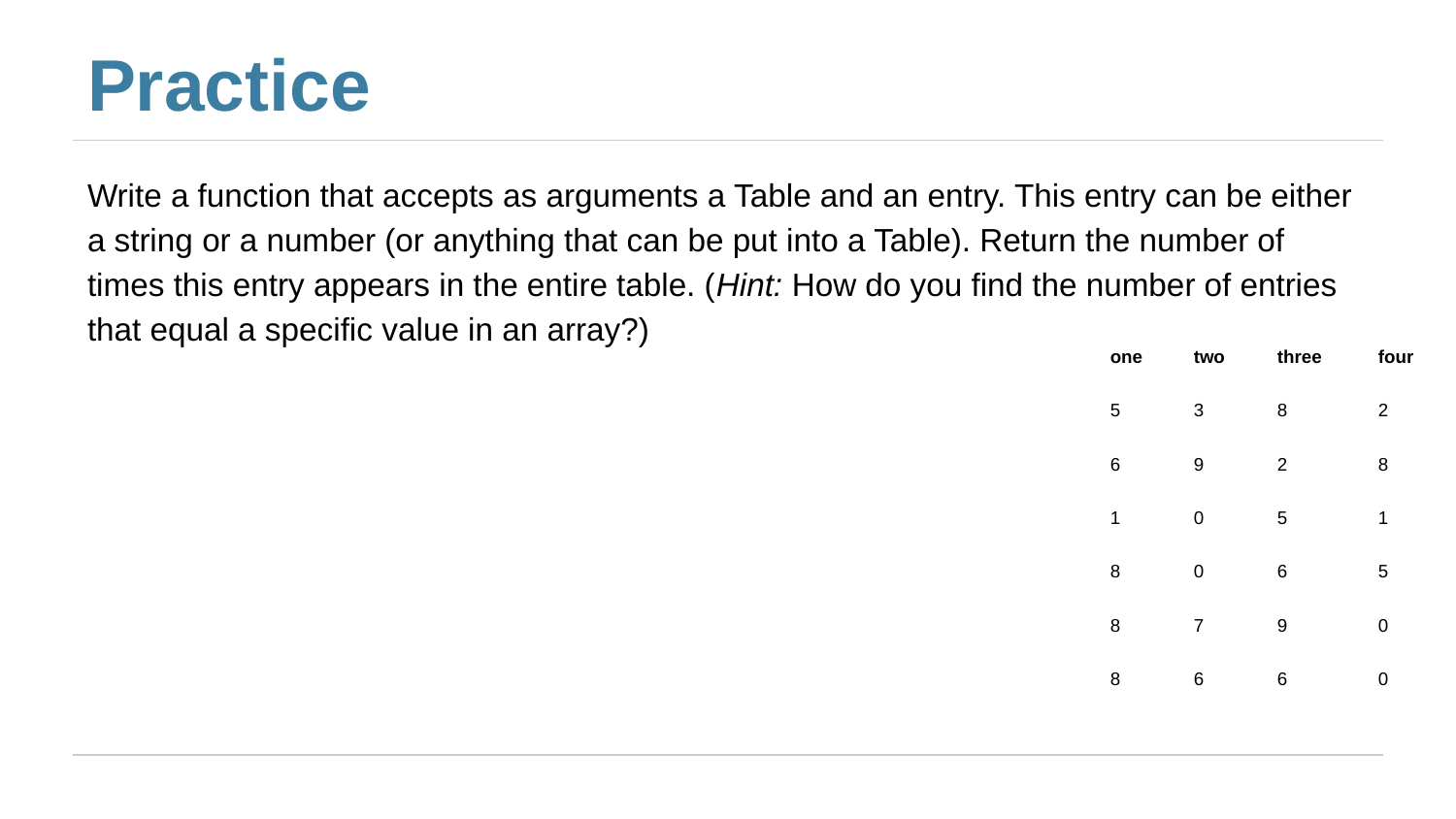

# Practice
Write a function that accepts as arguments a Table and an entry. This entry can be either a string or a number (or anything that can be put into a Table). Return the number of times this entry appears in the entire table. (Hint: How do you find the number of entries that equal a specific value in an array?)

| one | two | three | four |
| --- | --- | --- | --- |
| 5 | 3 | 8 | 2 |
| 6 | 9 | 2 | 8 |
| 1 | 0 | 5 | 1 |
| 8 | 0 | 6 | 5 |
| 8 | 7 | 9 | 0 |
| 8 | 6 | 6 | 0 |